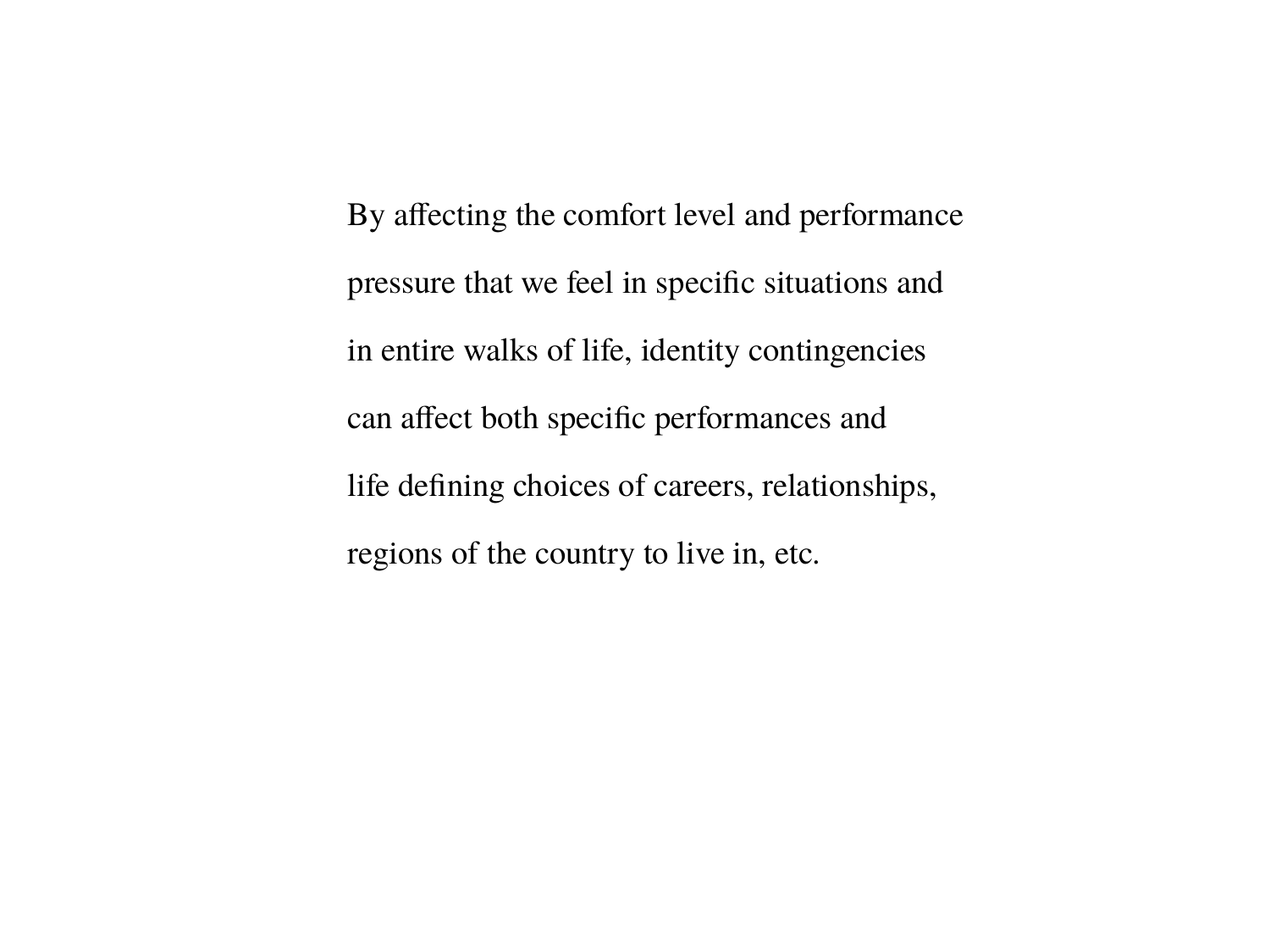

#
By affecting the comfort level and performance
pressure that we feel in specific situations and
in entire walks of life, identity contingencies
can affect both specific performances and
life defining choices of careers, relationships,
regions of the country to live in, etc.